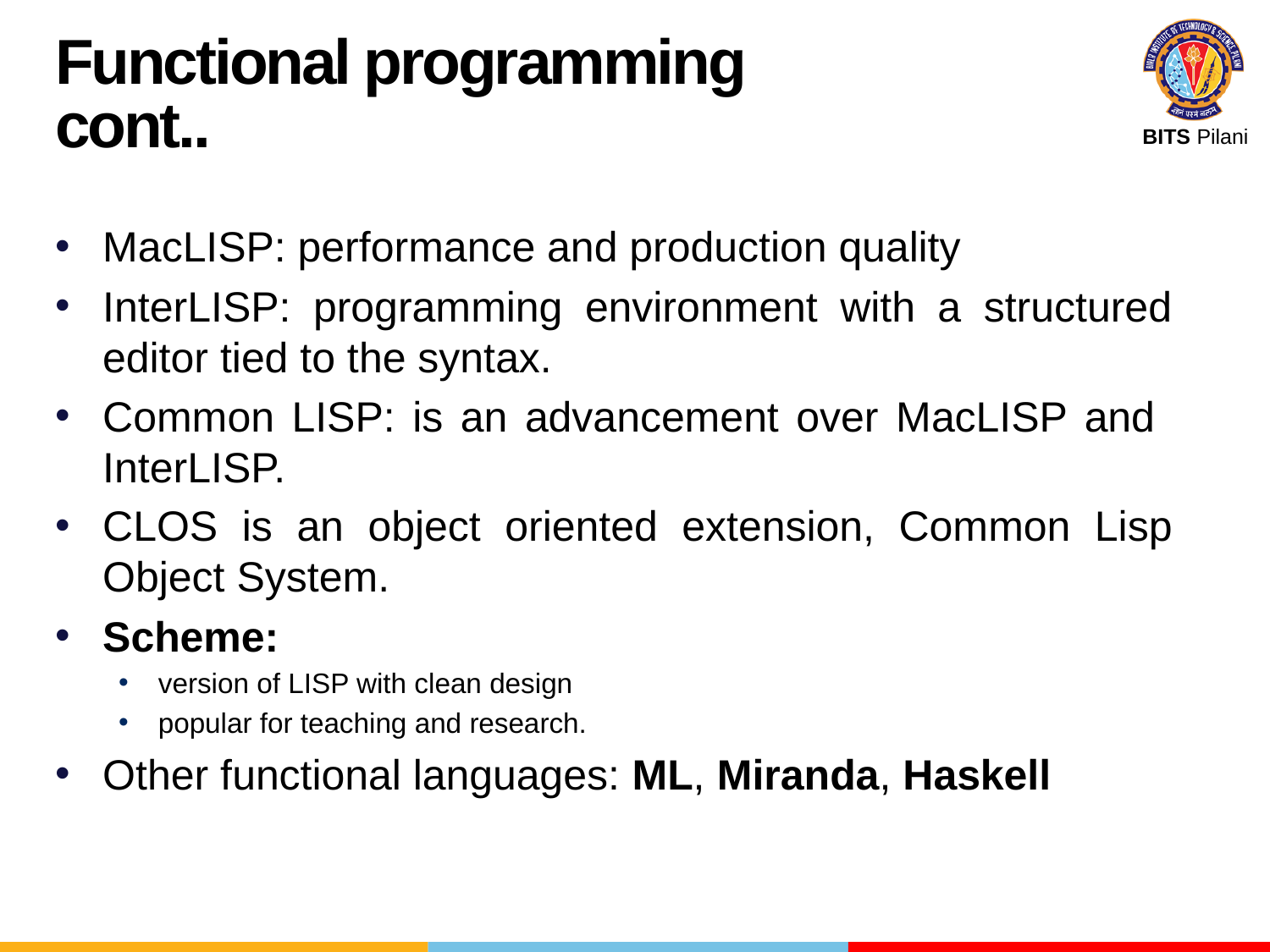

Functional programming cont..
MacLISP: performance and production quality
InterLISP: programming environment with a structured editor tied to the syntax.
Common LISP: is an advancement over MacLISP and  InterLISP.
CLOS is an object oriented extension, Common Lisp Object System.
Scheme:
version of LISP with clean design
popular for teaching and research.
Other functional languages: ML, Miranda, Haskell